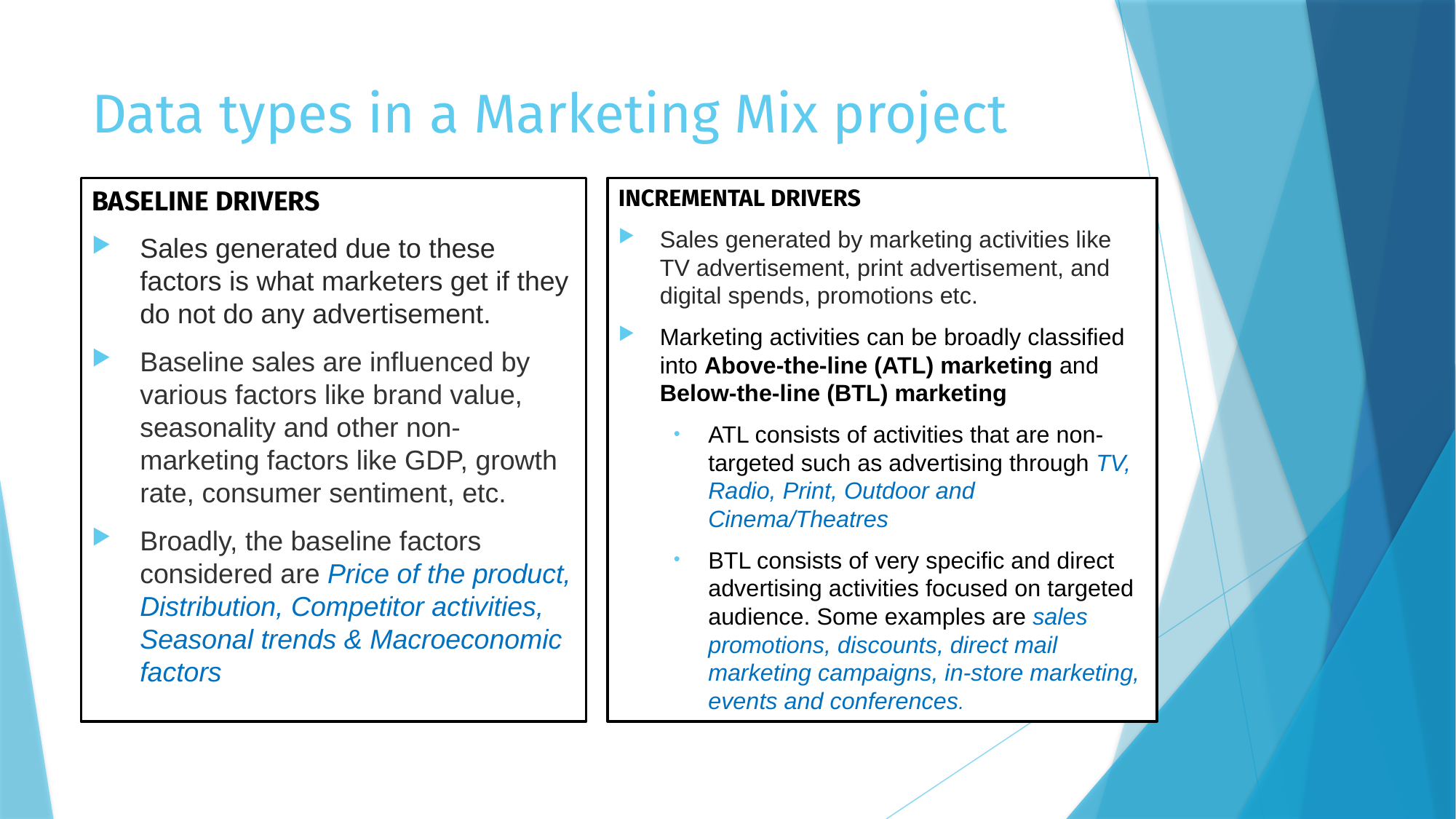

# Data types in a Marketing Mix project
BASELINE DRIVERS
Sales generated due to these factors is what marketers get if they do not do any advertisement.
Baseline sales are influenced by various factors like brand value, seasonality and other non-marketing factors like GDP, growth rate, consumer sentiment, etc.
Broadly, the baseline factors considered are Price of the product, Distribution, Competitor activities, Seasonal trends & Macroeconomic factors
INCREMENTAL DRIVERS
Sales generated by marketing activities like TV advertisement, print advertisement, and digital spends, promotions etc.
Marketing activities can be broadly classified into Above-the-line (ATL) marketing and Below-the-line (BTL) marketing
ATL consists of activities that are non-targeted such as advertising through TV, Radio, Print, Outdoor and Cinema/Theatres
BTL consists of very specific and direct advertising activities focused on targeted audience. Some examples are sales promotions, discounts, direct mail marketing campaigns, in-store marketing, events and conferences.